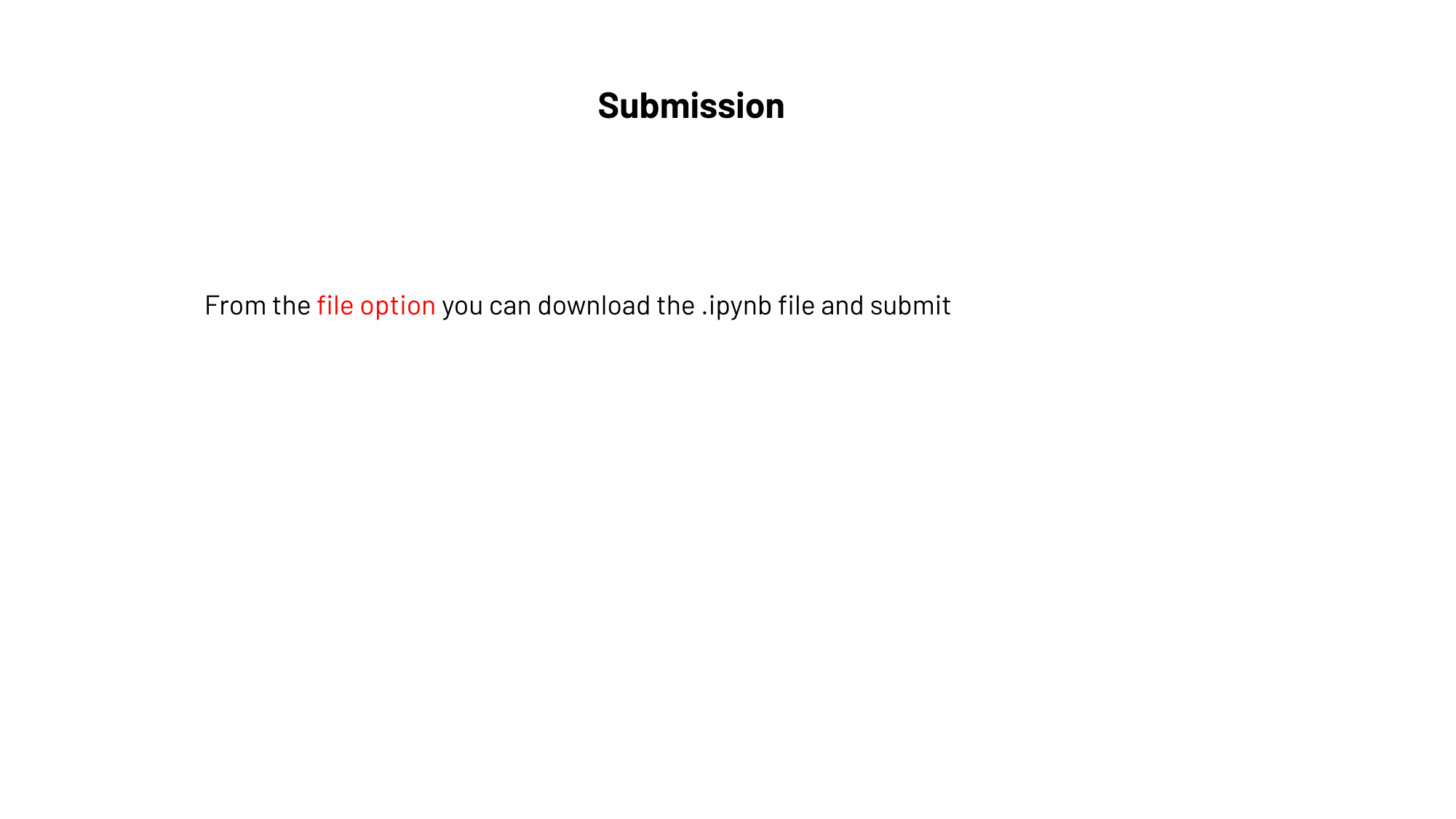

Submission
From the file option you can download the .ipynb file and submit